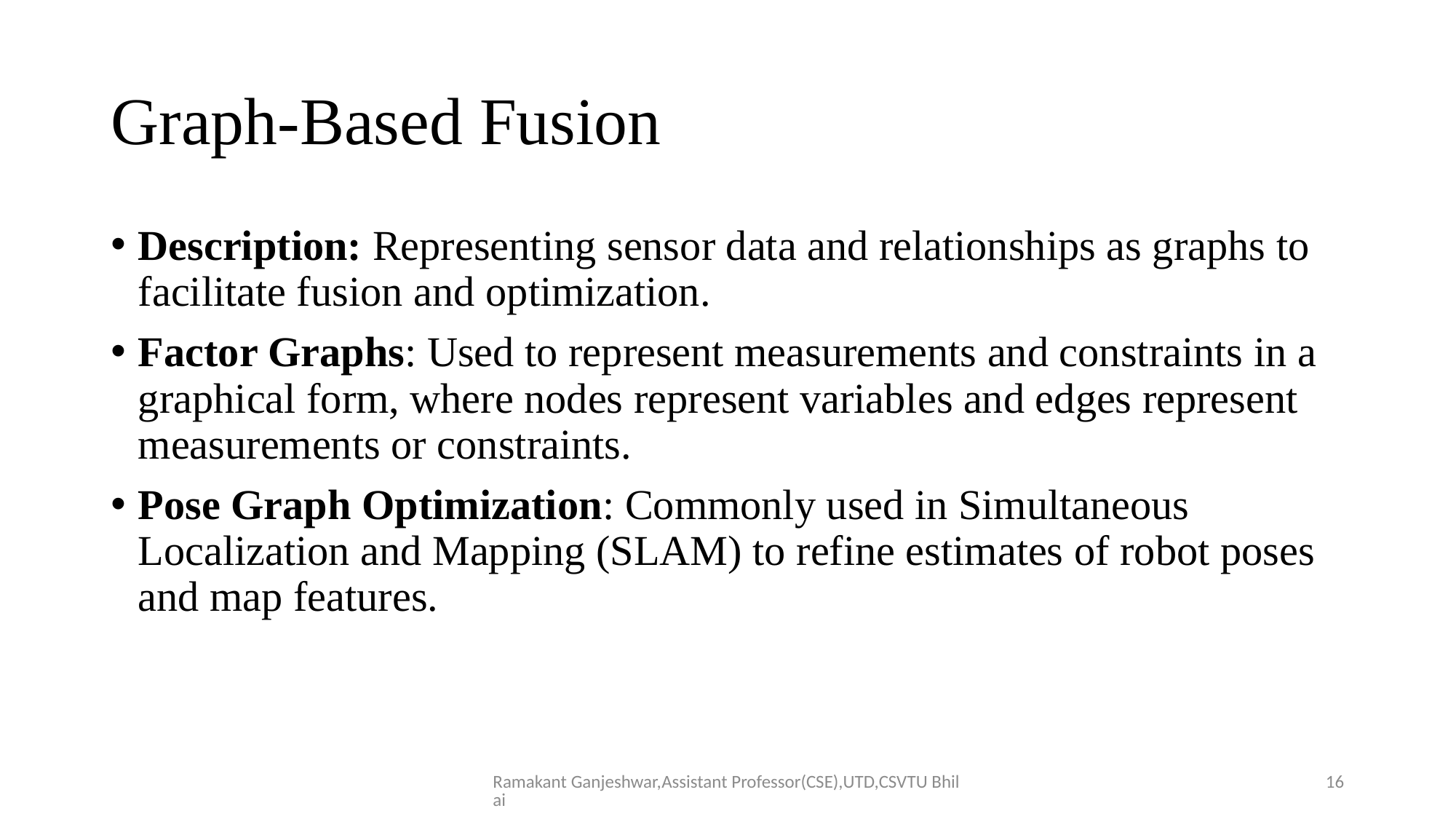

# Graph-Based Fusion
Description: Representing sensor data and relationships as graphs to facilitate fusion and optimization.
Factor Graphs: Used to represent measurements and constraints in a graphical form, where nodes represent variables and edges represent measurements or constraints.
Pose Graph Optimization: Commonly used in Simultaneous Localization and Mapping (SLAM) to refine estimates of robot poses and map features.
Ramakant Ganjeshwar,Assistant Professor(CSE),UTD,CSVTU Bhilai
16